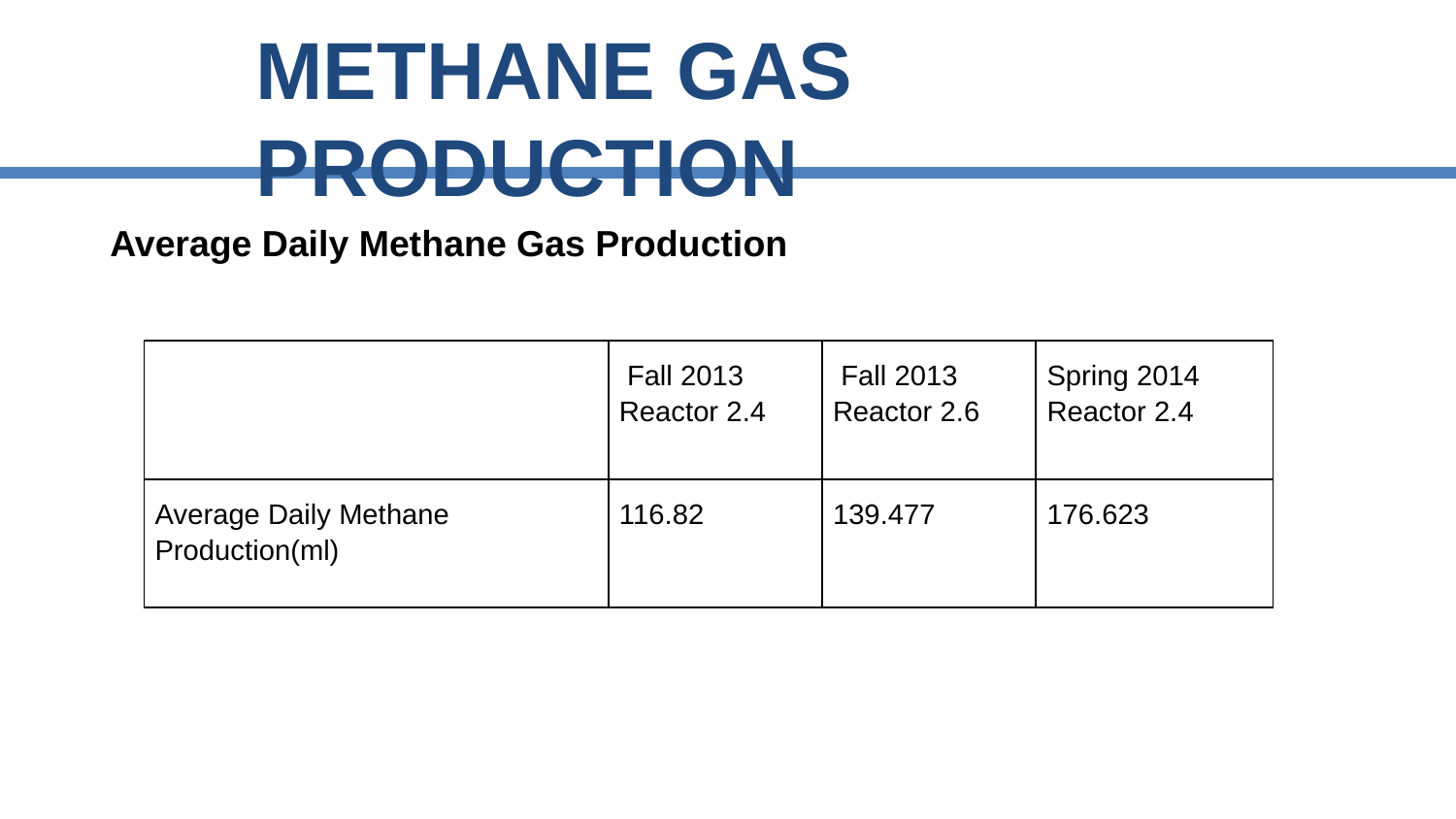

Methane Gas Production
# Average Daily Methane Gas Production
|  | Fall 2013 Reactor 2.4 | Fall 2013 Reactor 2.6 | Spring 2014 Reactor 2.4 |
| --- | --- | --- | --- |
| Average Daily Methane Production(ml) | 116.82 | 139.477 | 176.623 |